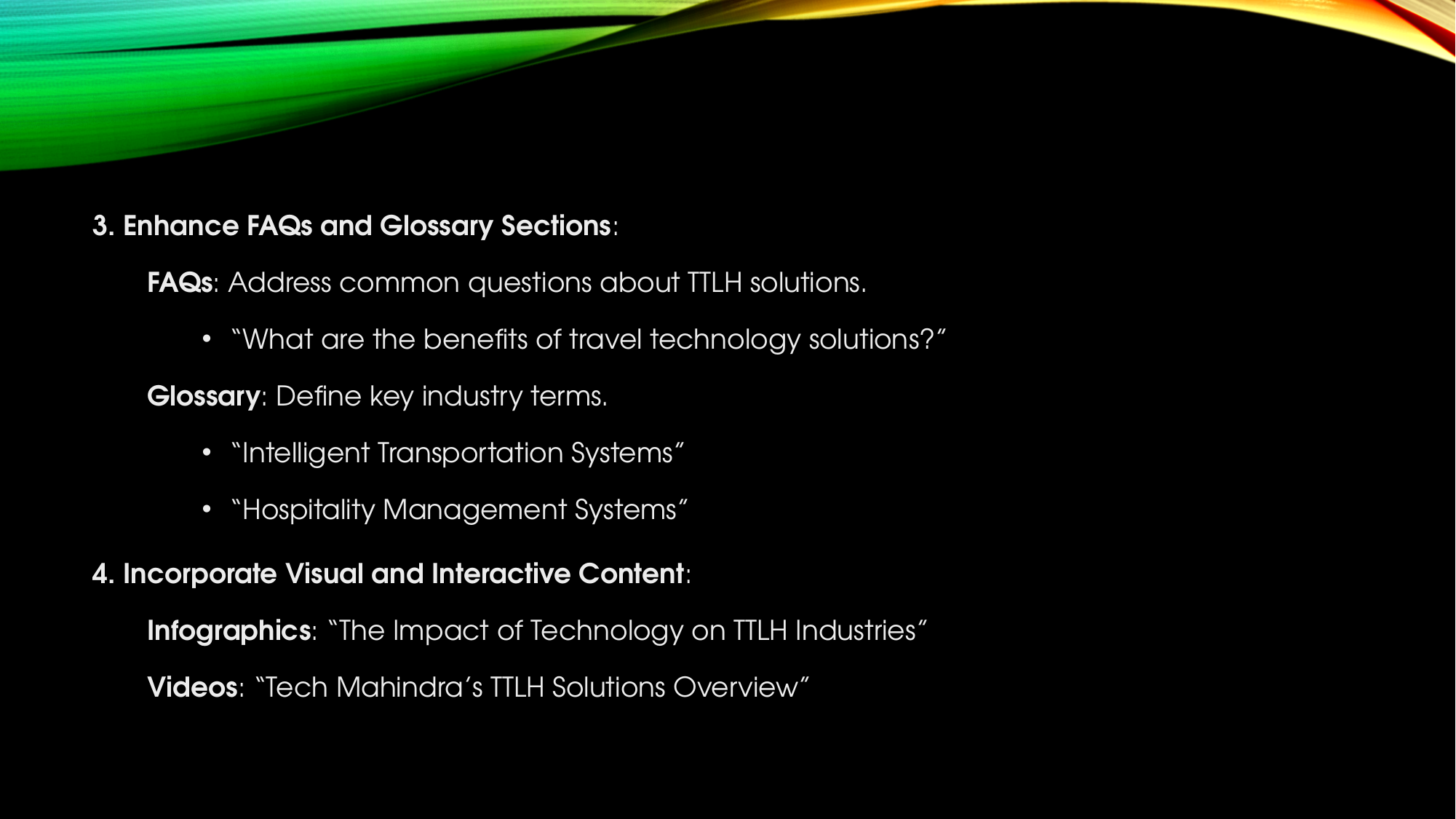

3. Enhance FAQs and Glossary Sections:
FAQs: Address common questions about TTLH solutions.
“What are the benefits of travel technology solutions?”
Glossary: Define key industry terms.
“Intelligent Transportation Systems”
“Hospitality Management Systems”
4. Incorporate Visual and Interactive Content:
Infographics: “The Impact of Technology on TTLH Industries”
Videos: “Tech Mahindra’s TTLH Solutions Overview”